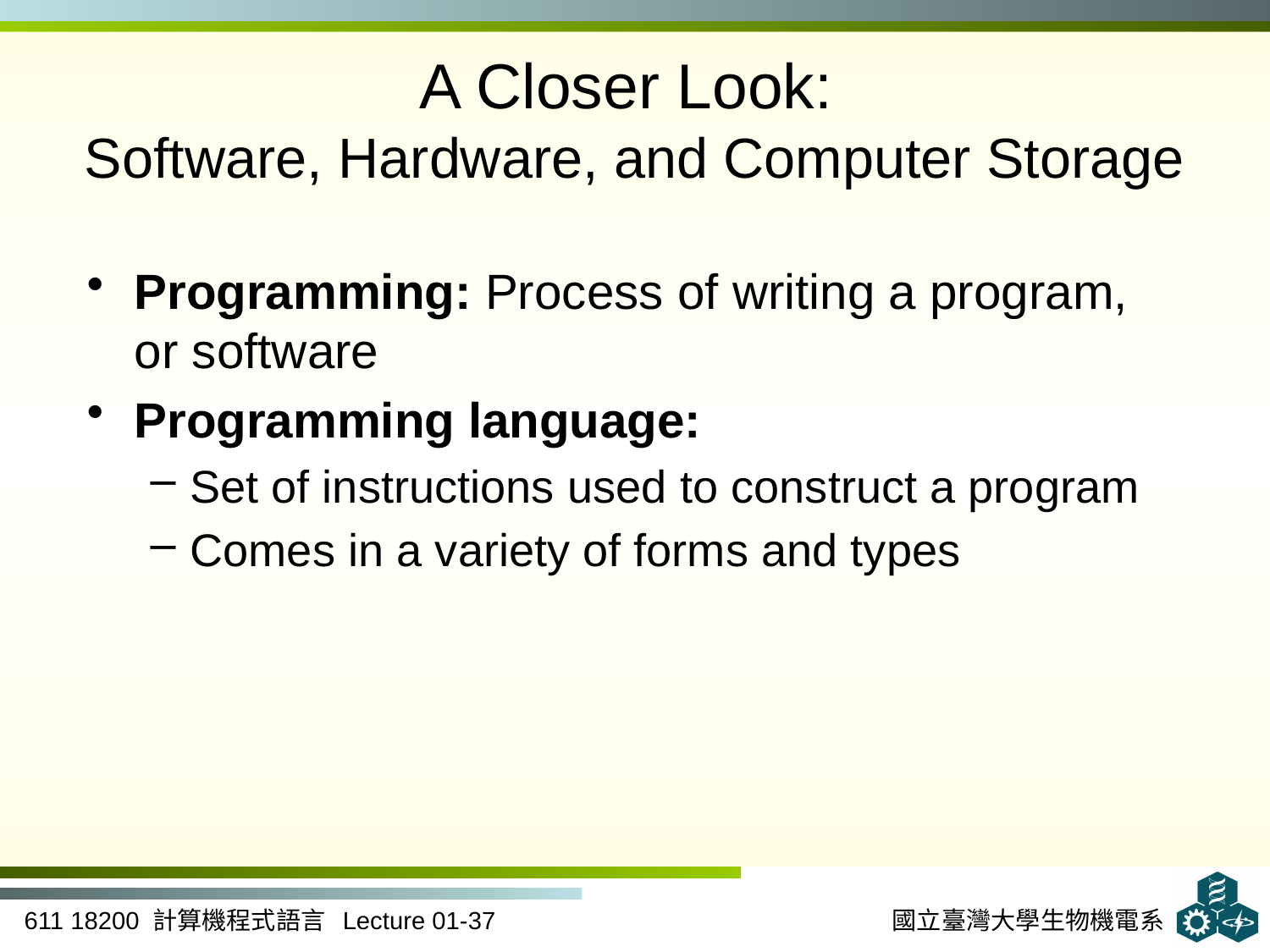

# A Closer Look: Software, Hardware, and Computer Storage
Programming: Process of writing a program, or software
Programming language:
Set of instructions used to construct a program
Comes in a variety of forms and types